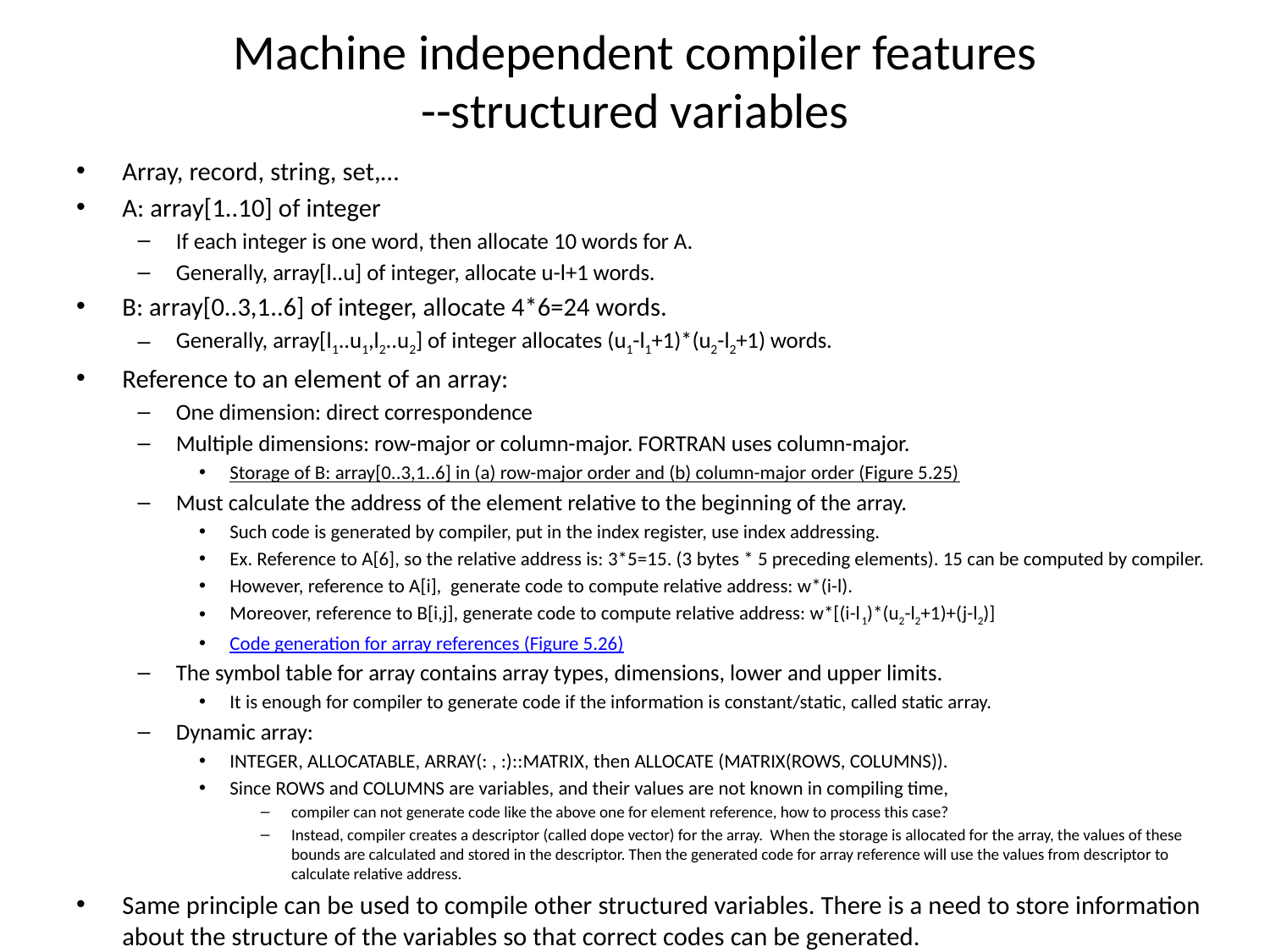

# Machine independent compiler features --structured variables
Array, record, string, set,…
A: array[1..10] of integer
If each integer is one word, then allocate 10 words for A.
Generally, array[l..u] of integer, allocate u-l+1 words.
B: array[0..3,1..6] of integer, allocate 4*6=24 words.
Generally, array[l1..u1,l2..u2] of integer allocates (u1-l1+1)*(u2-l2+1) words.
Reference to an element of an array:
One dimension: direct correspondence
Multiple dimensions: row-major or column-major. FORTRAN uses column-major.
Storage of B: array[0..3,1..6] in (a) row-major order and (b) column-major order (Figure 5.25)
Must calculate the address of the element relative to the beginning of the array.
Such code is generated by compiler, put in the index register, use index addressing.
Ex. Reference to A[6], so the relative address is: 3*5=15. (3 bytes * 5 preceding elements). 15 can be computed by compiler.
However, reference to A[i],  generate code to compute relative address: w*(i-l).
Moreover, reference to B[i,j], generate code to compute relative address: w*[(i-l1)*(u2-l2+1)+(j-l2)]
Code generation for array references (Figure 5.26)
The symbol table for array contains array types, dimensions, lower and upper limits.
It is enough for compiler to generate code if the information is constant/static, called static array.
Dynamic array:
INTEGER, ALLOCATABLE, ARRAY(: , :)::MATRIX, then ALLOCATE (MATRIX(ROWS, COLUMNS)).
Since ROWS and COLUMNS are variables, and their values are not known in compiling time,
compiler can not generate code like the above one for element reference, how to process this case?
Instead, compiler creates a descriptor (called dope vector) for the array.  When the storage is allocated for the array, the values of these bounds are calculated and stored in the descriptor. Then the generated code for array reference will use the values from descriptor to calculate relative address.
Same principle can be used to compile other structured variables. There is a need to store information about the structure of the variables so that correct codes can be generated.